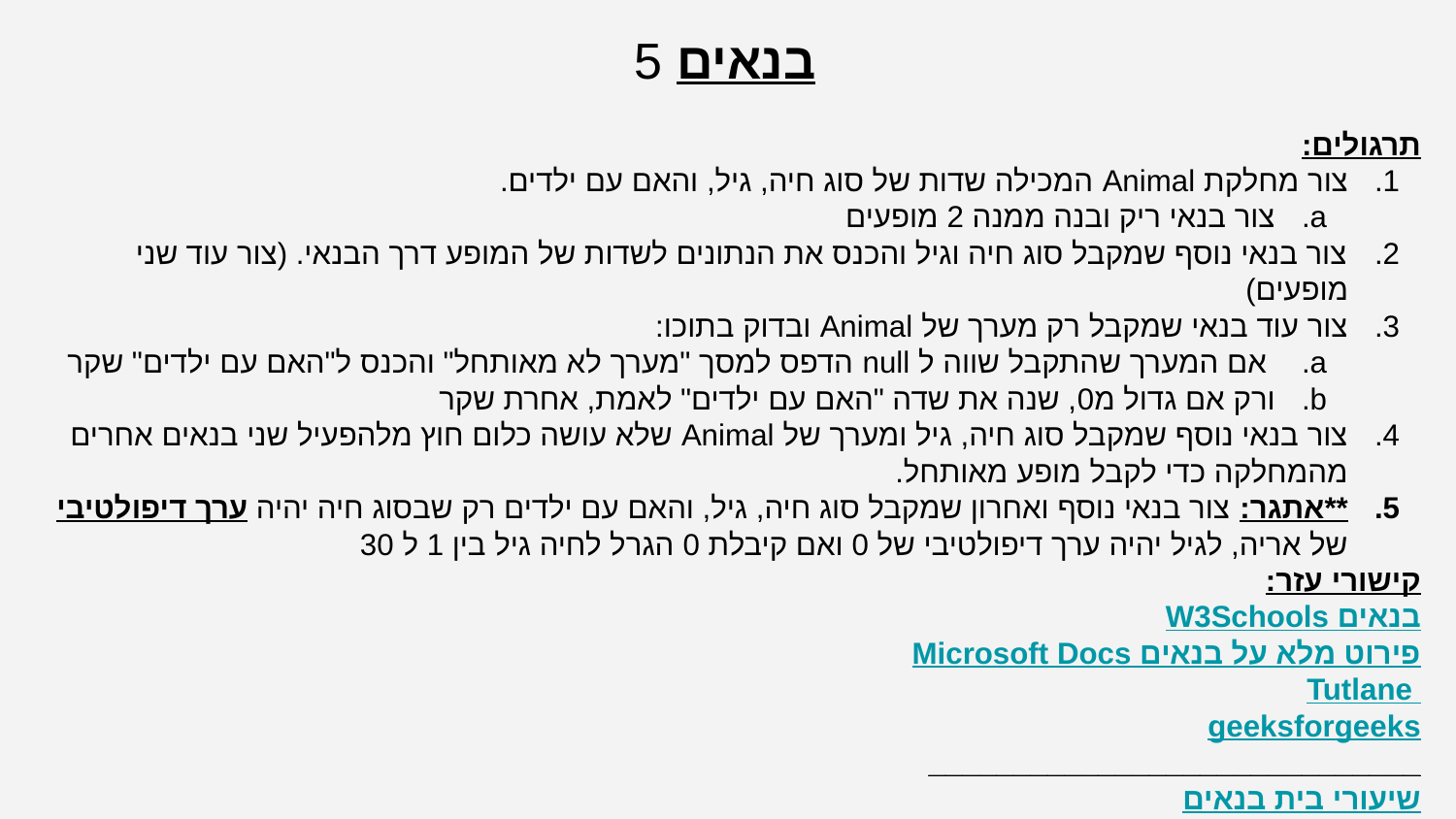

בנאים 5

תרגולים:
צור מחלקת Animal המכילה שדות של סוג חיה, גיל, והאם עם ילדים.
צור בנאי ריק ובנה ממנה 2 מופעים
צור בנאי נוסף שמקבל סוג חיה וגיל והכנס את הנתונים לשדות של המופע דרך הבנאי. (צור עוד שני מופעים)
צור עוד בנאי שמקבל רק מערך של Animal ובדוק בתוכו:
 אם המערך שהתקבל שווה ל null הדפס למסך "מערך לא מאותחל" והכנס ל"האם עם ילדים" שקר
ורק אם גדול מ0, שנה את שדה "האם עם ילדים" לאמת, אחרת שקר
צור בנאי נוסף שמקבל סוג חיה, גיל ומערך של Animal שלא עושה כלום חוץ מלהפעיל שני בנאים אחרים מהמחלקה כדי לקבל מופע מאותחל.
**אתגר: צור בנאי נוסף ואחרון שמקבל סוג חיה, גיל, והאם עם ילדים רק שבסוג חיה יהיה ערך דיפולטיבי של אריה, לגיל יהיה ערך דיפולטיבי של 0 ואם קיבלת 0 הגרל לחיה גיל בין 1 ל 30
קישורי עזר:
W3Schools בנאים
Microsoft Docs פירוט מלא על בנאים
Tutlane
geeksforgeeks
_____________________________
שיעורי בית בנאים